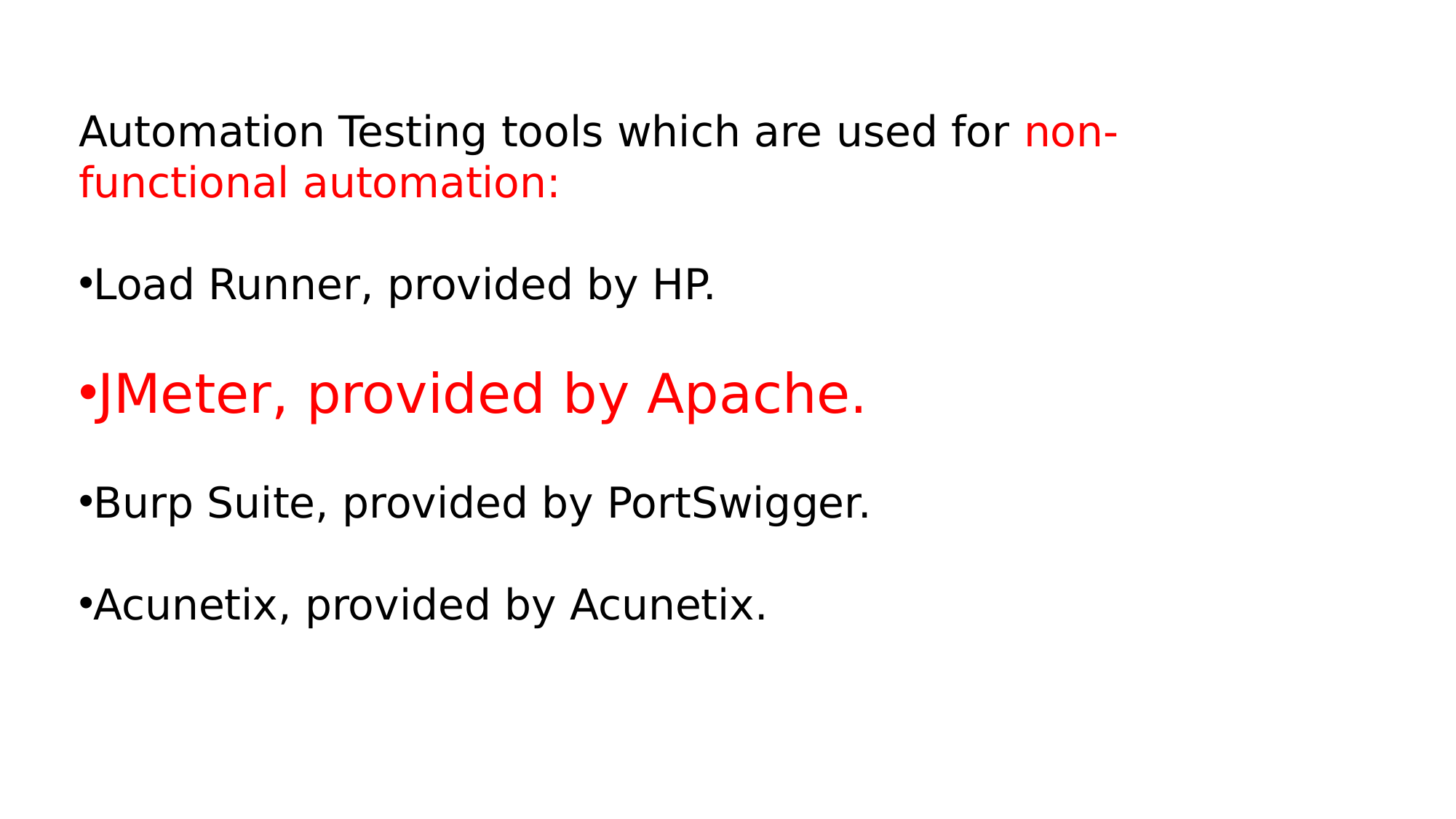

Automation Testing tools which are used for non-functional automation:

Load Runner, provided by HP.

JMeter, provided by Apache.

Burp Suite, provided by PortSwigger.

Acunetix, provided by Acunetix.